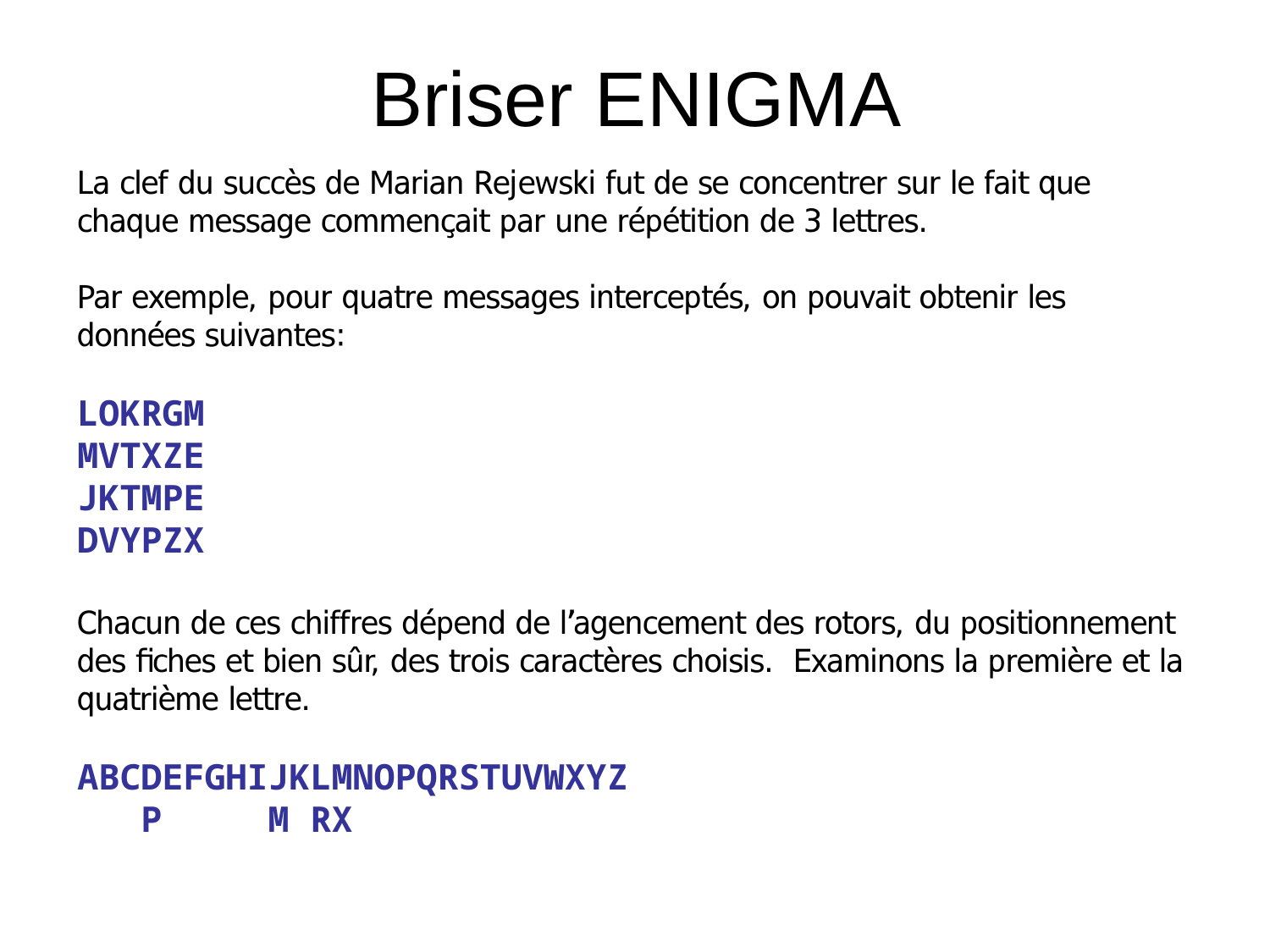

Briser ENIGMA
La clef du succès de Marian Rejewski fut de se concentrer sur le fait que chaque message commençait par une répétition de 3 lettres.

Par exemple, pour quatre messages interceptés, on pouvait obtenir les données suivantes:

LOKRGM
MVTXZE
JKTMPE
DVYPZX

Chacun de ces chiffres dépend de l’agencement des rotors, du positionnement des fiches et bien sûr, des trois caractères choisis.  Examinons la première et la quatrième lettre.

ABCDEFGHIJKLMNOPQRSTUVWXYZ
   P     M RX